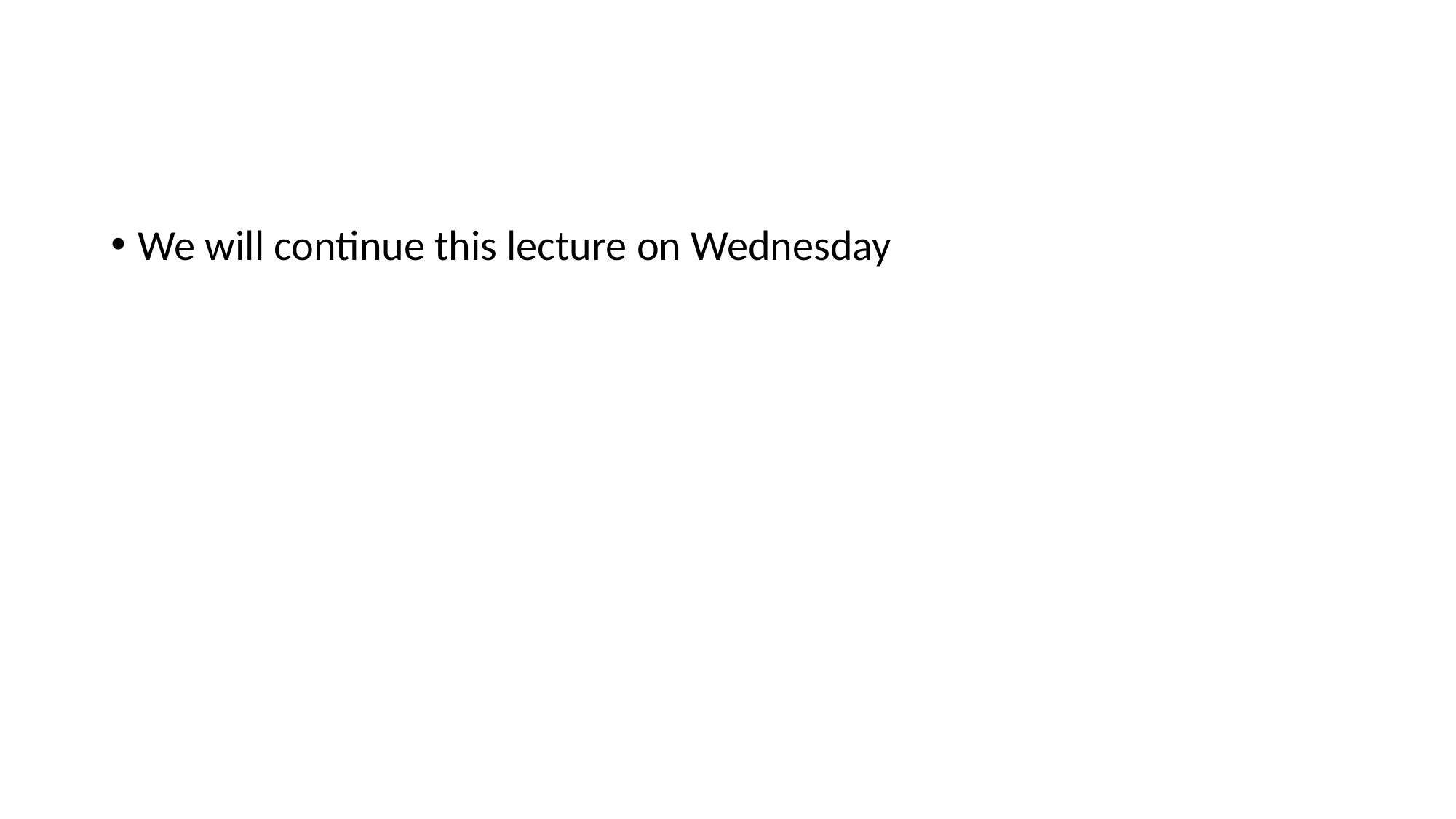

We will continue this lecture on Wednesday